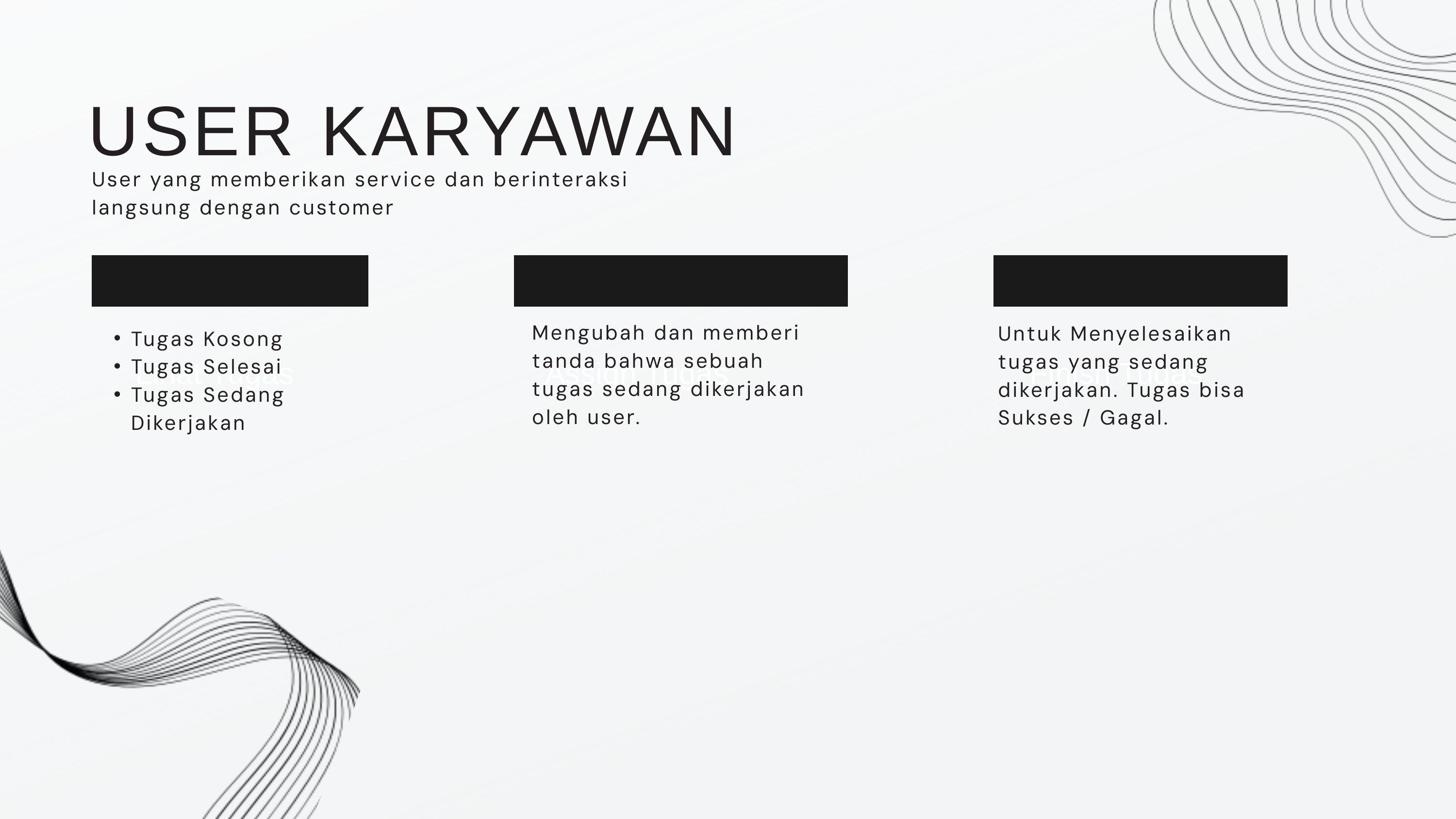

USER KARYAWAN
User yang memberikan service dan berinteraksi langsung dengan customer

Lihat Tugas

Assign Tugas

Finish Tugas
Mengubah dan memberi tanda bahwa sebuah tugas sedang dikerjakan oleh user.
Untuk Menyelesaikan tugas yang sedang dikerjakan. Tugas bisa Sukses / Gagal.
Tugas Kosong
Tugas Selesai
Tugas Sedang Dikerjakan